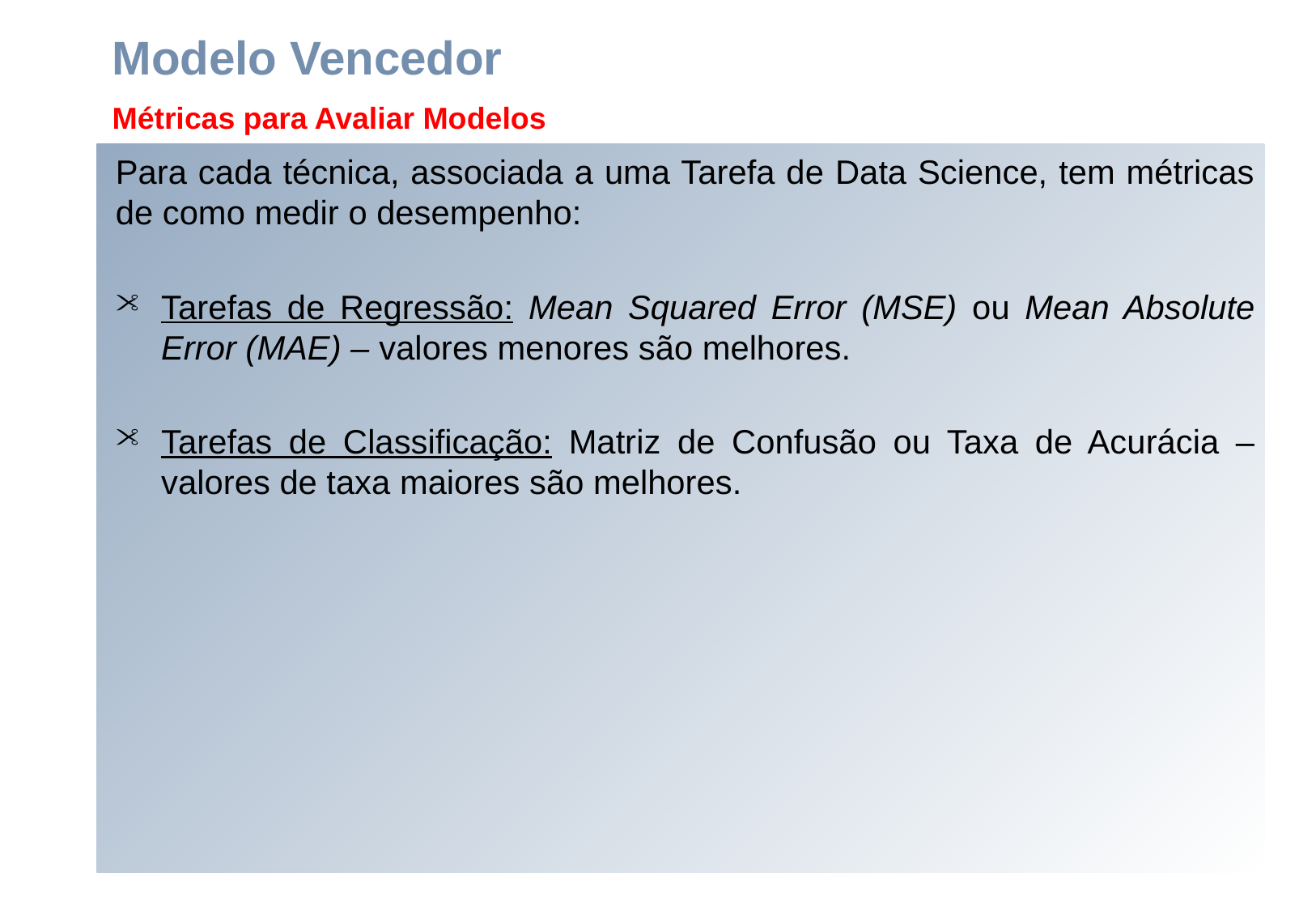

Modelo Vencedor
Métricas para Avaliar Modelos
Para cada técnica, associada a uma Tarefa de Data Science, tem métricas de como medir o desempenho:

Tarefas de Regressão: Mean Squared Error (MSE) ou Mean Absolute Error (MAE) – valores menores são melhores.

Tarefas de Classificação: Matriz de Confusão ou Taxa de Acurácia – valores de taxa maiores são melhores.